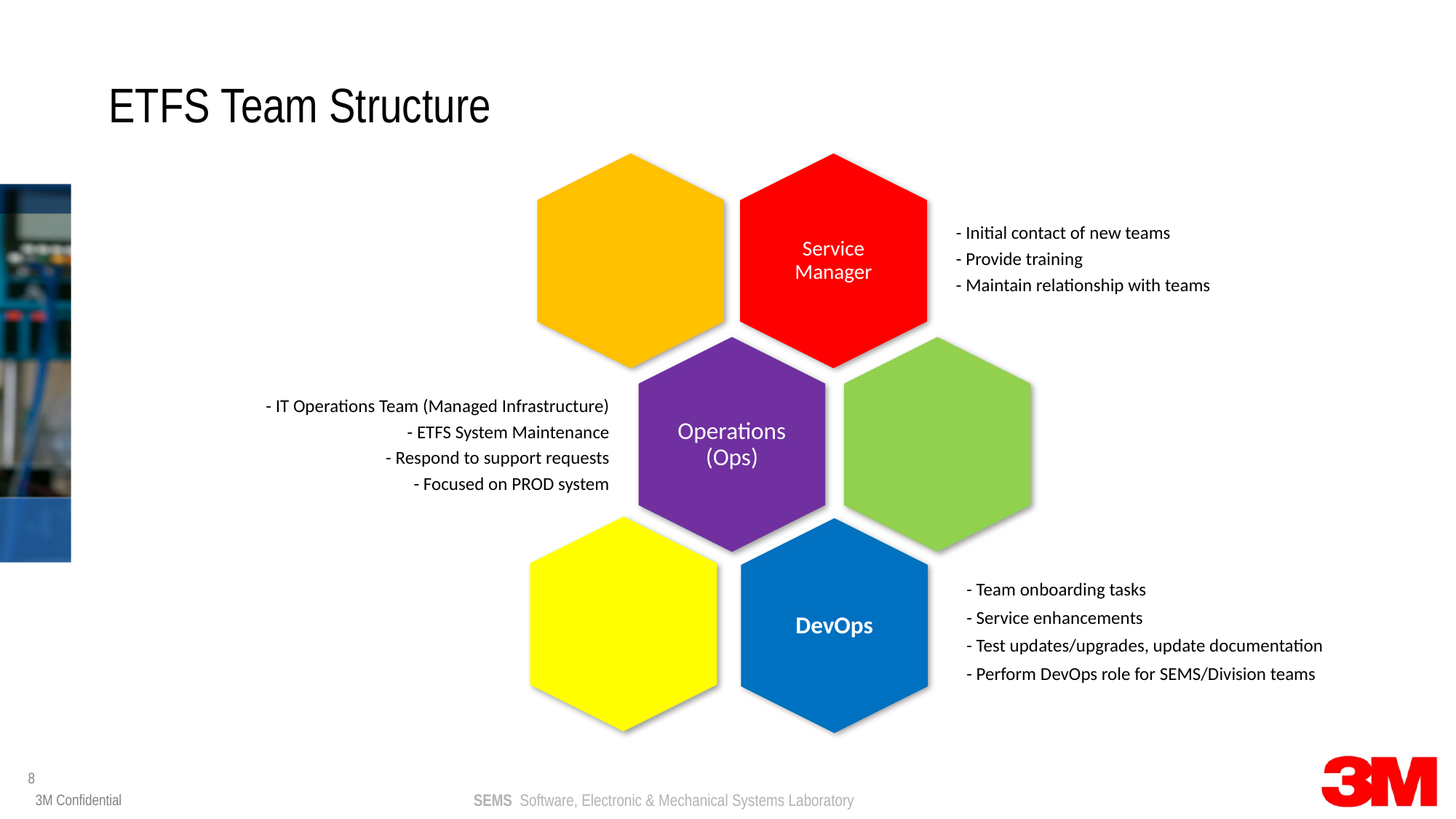

# ETFS Team Structure
Service Manager
- Initial contact of new teams
- Provide training
- Maintain relationship with teams

Operations (Ops)
- IT Operations Team (Managed Infrastructure)
- ETFS System Maintenance
- Respond to support requests
- Focused on PROD system

DevOps
- Team onboarding tasks
- Service enhancements
- Test updates/upgrades, update documentation
- Perform DevOps role for SEMS/Division teams